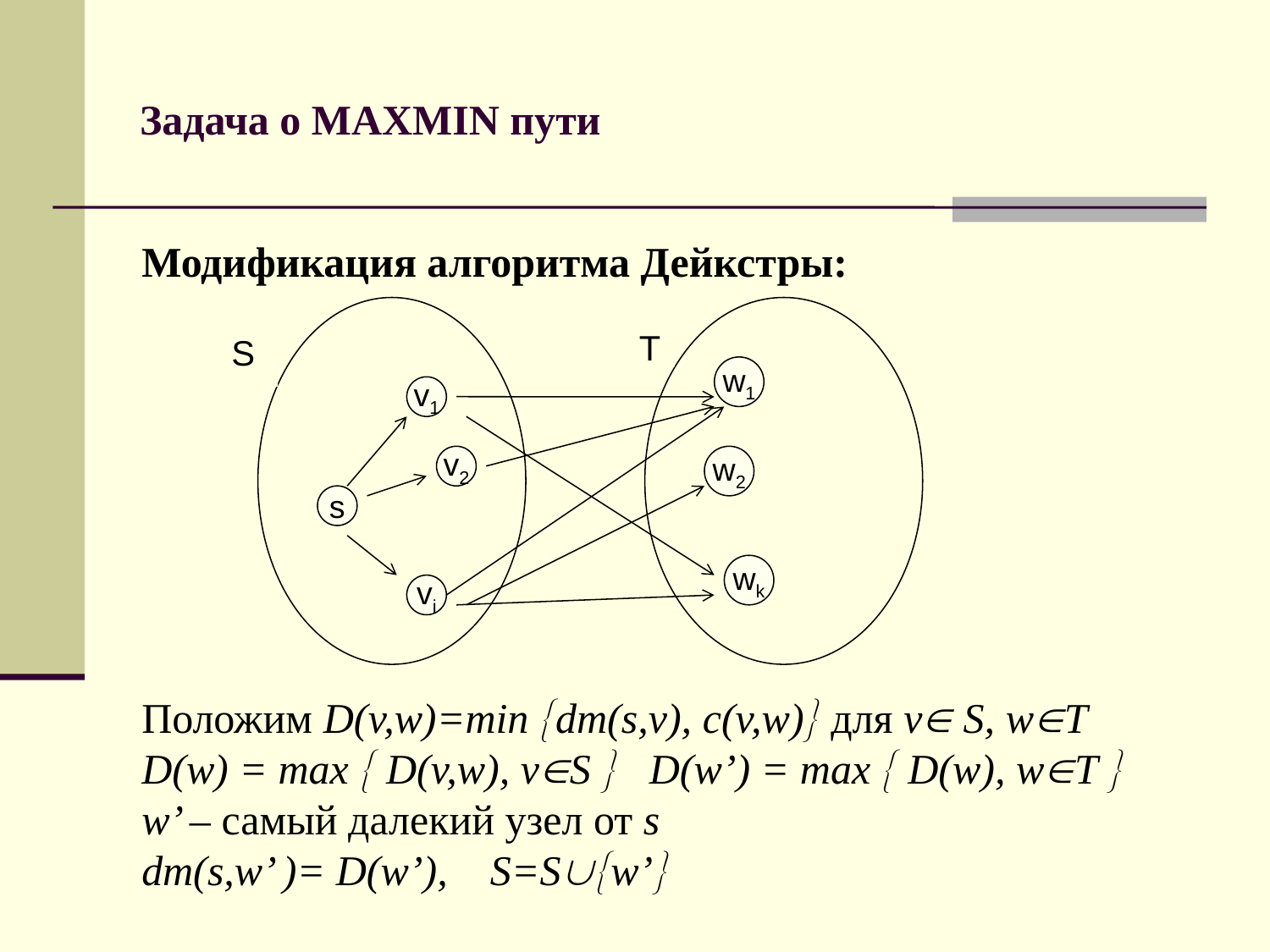

# Задача о MAXMIN пути
Модификация алгоритма Дейкстры:

Положим D(v,w)=min {dm(s,v), c(v,w)} для v∈ S, w∈T
D(w) = max { D(v,w), v∈S }   D(w’) = max { D(w), w∈T }
w’ – самый далекий узел от s
dm(s,w’ )= D(w’),    S=S∪{w’}

S
T
w1
v1
v2
w2
s
wk
vi
10